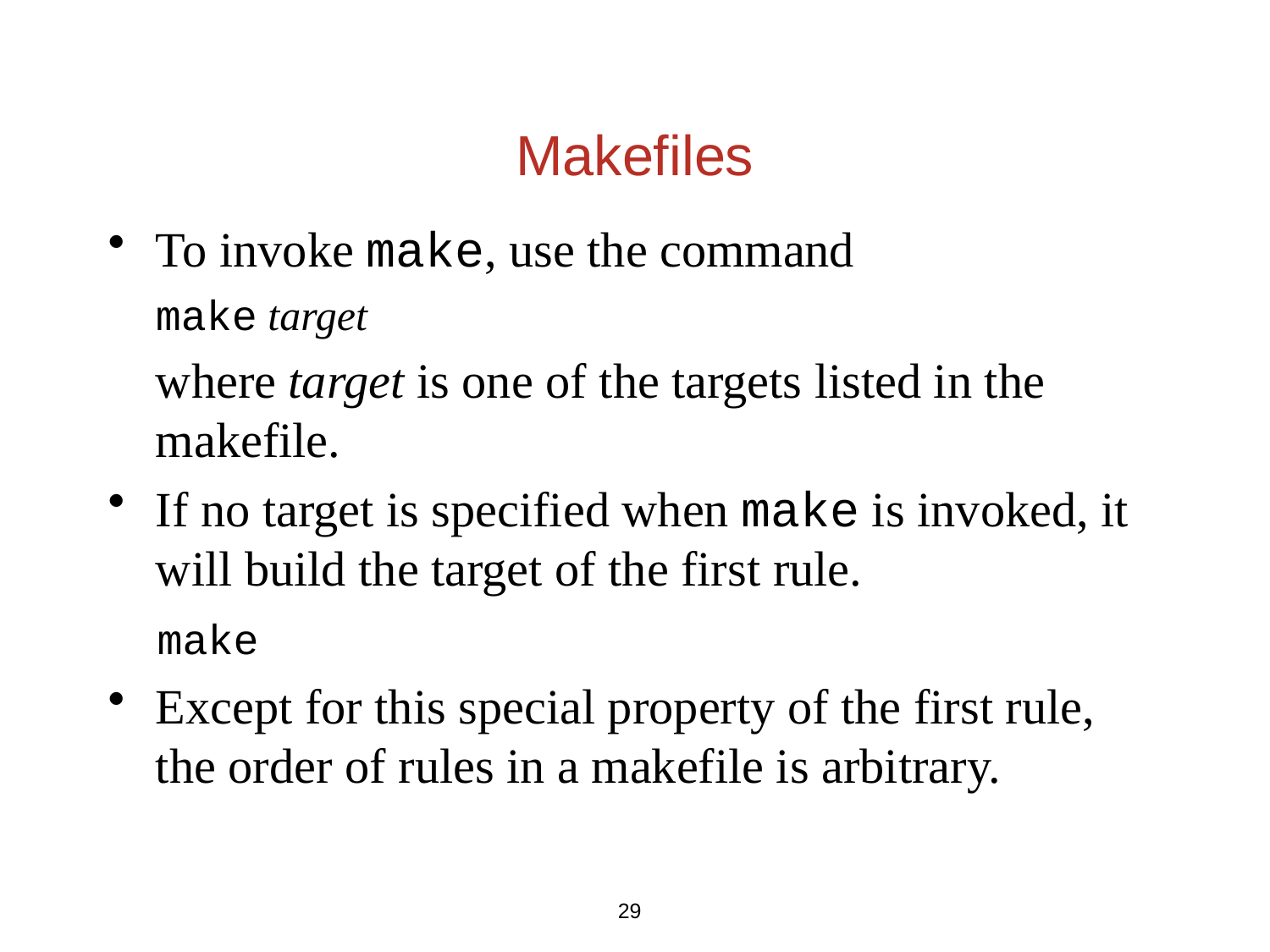

# Makefiles
To invoke make, use the command
	make target
	where target is one of the targets listed in the makefile.
If no target is specified when make is invoked, it will build the target of the first rule.
    make
Except for this special property of the first rule, the order of rules in a makefile is arbitrary.
29